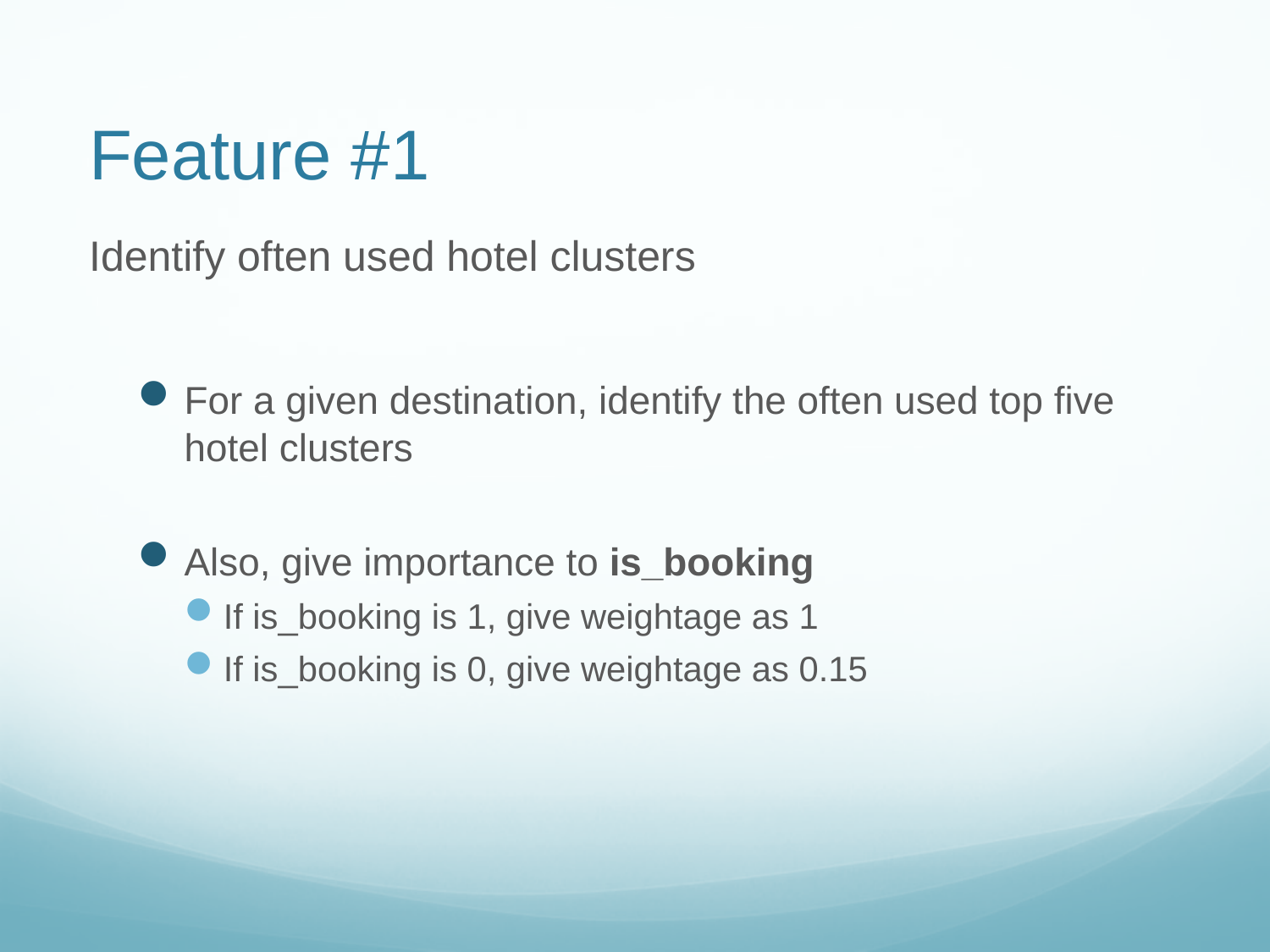

# Feature #1
Identify often used hotel clusters

For a given destination, identify the often used top five hotel clusters

Also, give importance to is_booking
If is_booking is 1, give weightage as 1
If is_booking is 0, give weightage as 0.15